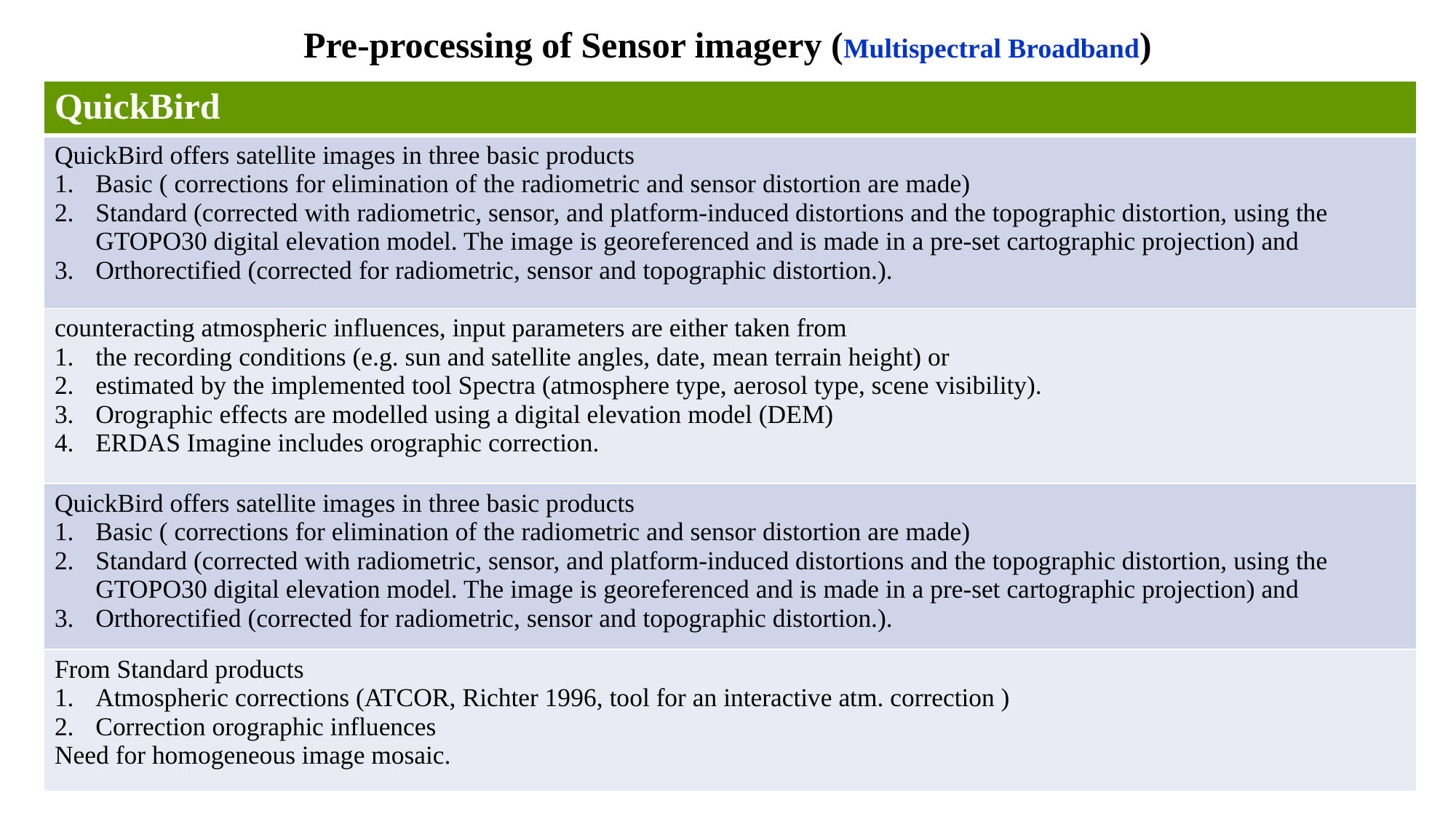

Pre-processing of Sensor imagery (Multispectral Broadband)
| QuickBird |
| --- |
| QuickBird offers satellite images in three basic products Basic ( corrections for elimination of the radiometric and sensor distortion are made) Standard (corrected with radiometric, sensor, and platform-induced distortions and the topographic distortion, using the GTOPO30 digital elevation model. The image is georeferenced and is made in a pre-set cartographic projection) and Orthorectified (corrected for radiometric, sensor and topographic distortion.). |
| counteracting atmospheric influences, input parameters are either taken from the recording conditions (e.g. sun and satellite angles, date, mean terrain height) or estimated by the implemented tool Spectra (atmosphere type, aerosol type, scene visibility). Orographic effects are modelled using a digital elevation model (DEM) ERDAS Imagine includes orographic correction. |
| QuickBird offers satellite images in three basic products Basic ( corrections for elimination of the radiometric and sensor distortion are made) Standard (corrected with radiometric, sensor, and platform-induced distortions and the topographic distortion, using the GTOPO30 digital elevation model. The image is georeferenced and is made in a pre-set cartographic projection) and Orthorectified (corrected for radiometric, sensor and topographic distortion.). |
| From Standard products Atmospheric corrections (ATCOR, Richter 1996, tool for an interactive atm. correction ) Correction orographic influences Need for homogeneous image mosaic. |
8